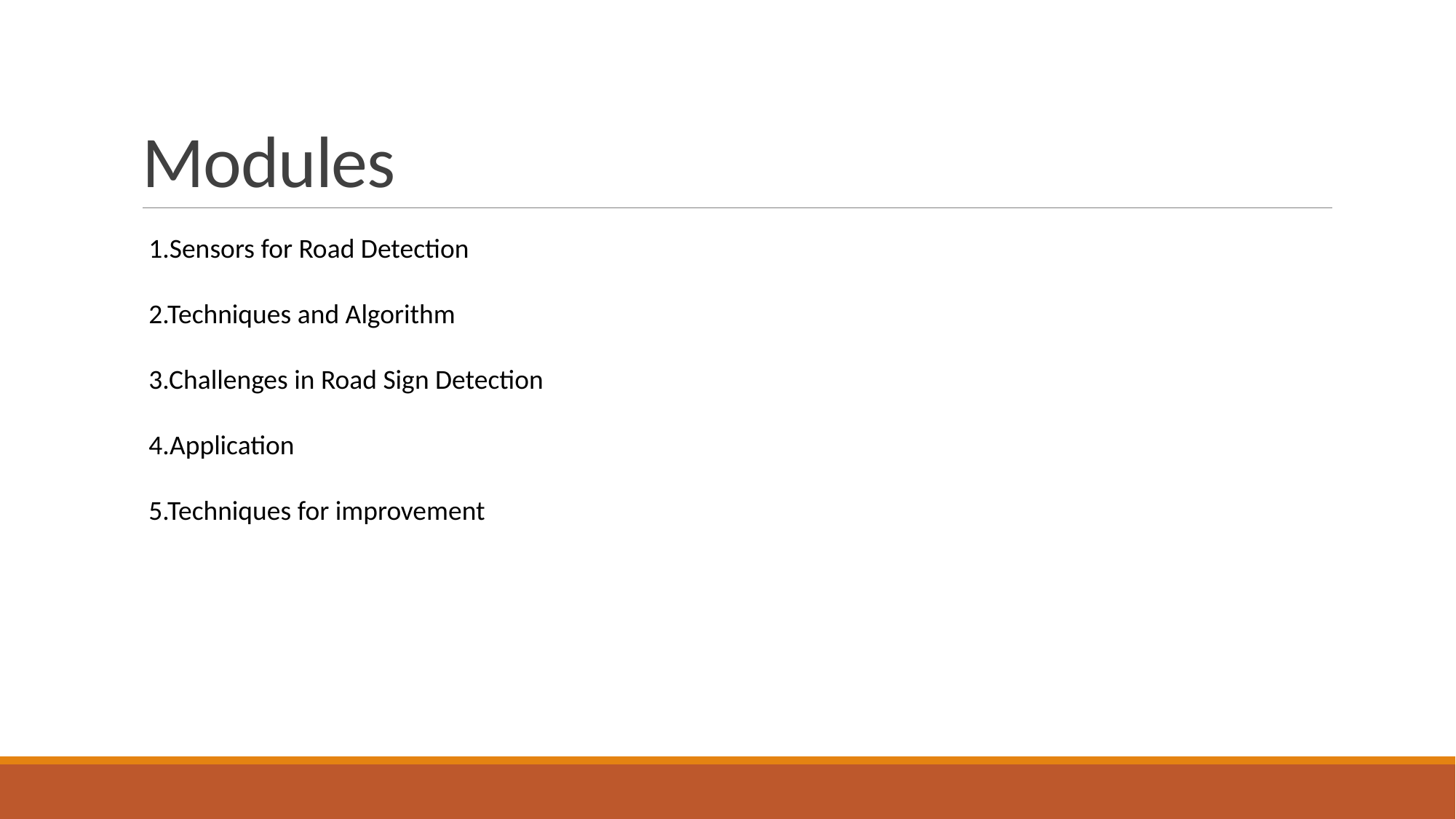

# Modules
1.Sensors for Road Detection

2.Techniques and Algorithm

3.Challenges in Road Sign Detection

4.Application

5.Techniques for improvement